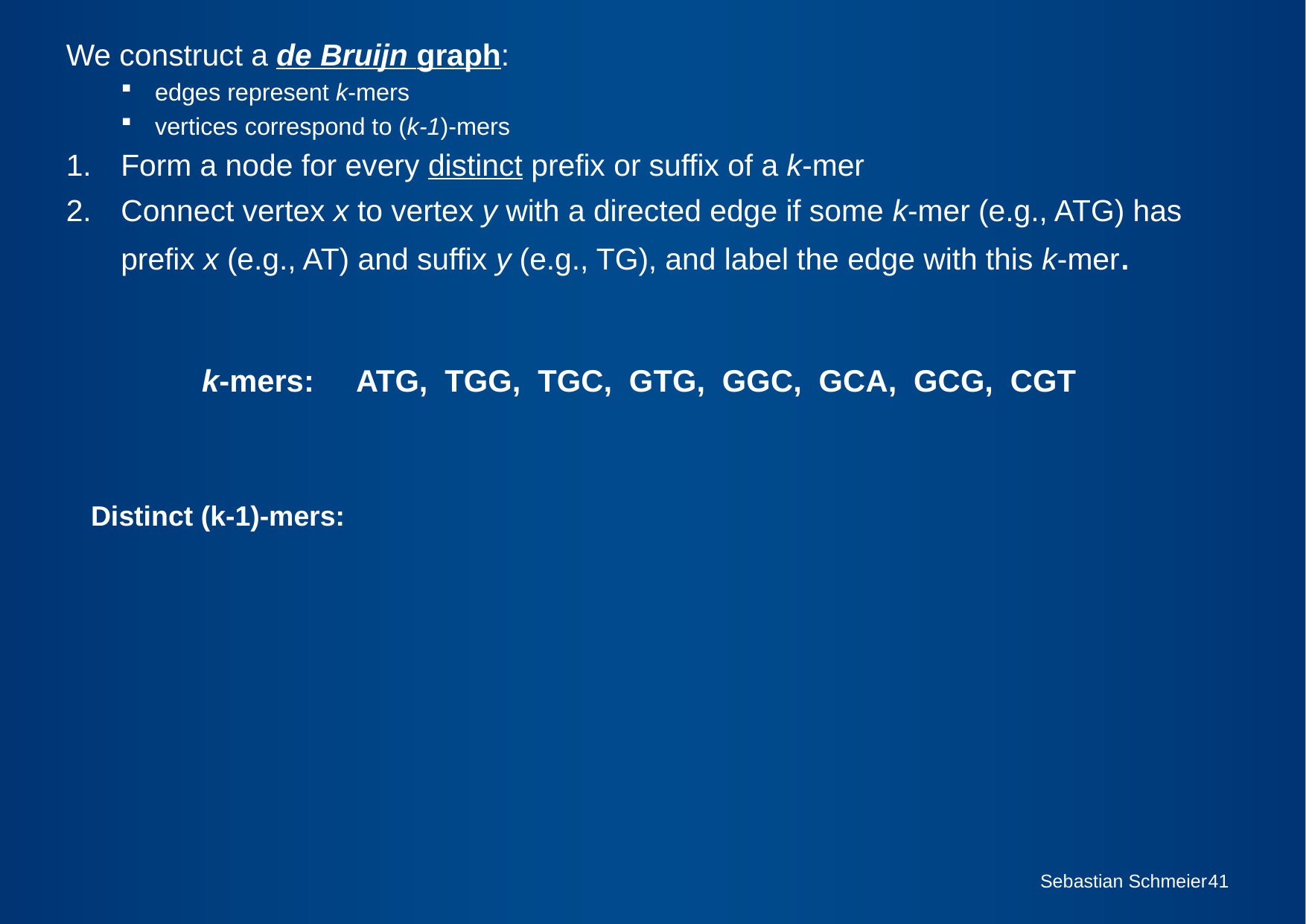

We construct a de Bruijn graph:
edges represent k-mers
vertices correspond to (k-1)-mers
Form a node for every distinct prefix or suffix of a k-mer
Connect vertex x to vertex y with a directed edge if some k-mer (e.g., ATG) has prefix x (e.g., AT) and suffix y (e.g., TG), and label the edge with this k-mer.
k-mers:     ATG,  TGG,  TGC,  GTG,  GGC,  GCA,  GCG,  CGT

Distinct (k-1)-mers:

Sebastian Schmeier

41